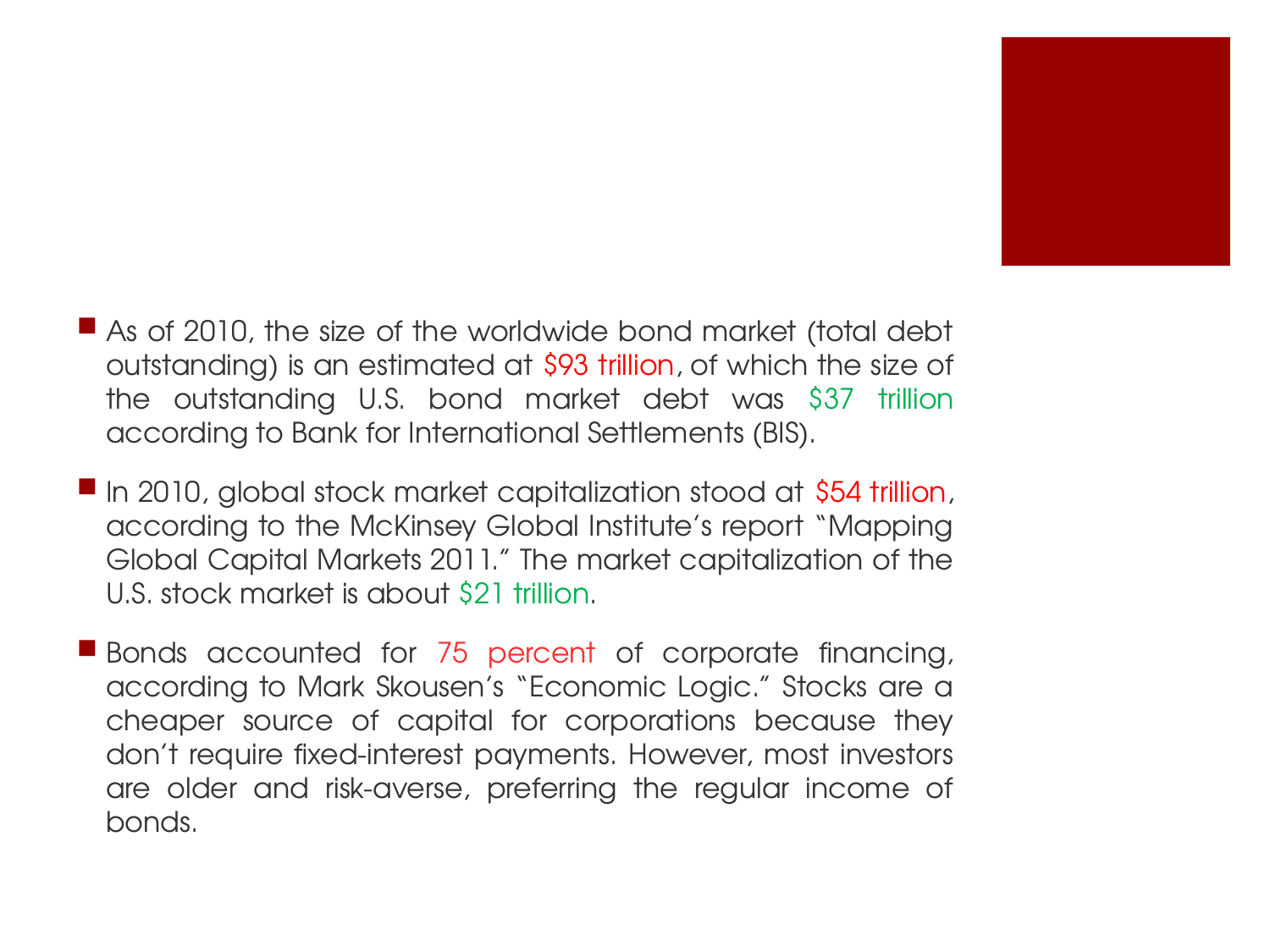

#
As of 2010, the size of the worldwide bond market (total debt outstanding) is an estimated at $93 trillion, of which the size of the outstanding U.S. bond market debt was $37 trillion according to Bank for International Settlements (BIS).
In 2010, global stock market capitalization stood at $54 trillion, according to the McKinsey Global Institute’s report “Mapping Global Capital Markets 2011.” The market capitalization of the U.S. stock market is about $21 trillion.
Bonds accounted for 75 percent of corporate financing, according to Mark Skousen’s “Economic Logic.” Stocks are a cheaper source of capital for corporations because they don’t require fixed-interest payments. However, most investors are older and risk-averse, preferring the regular income of bonds.